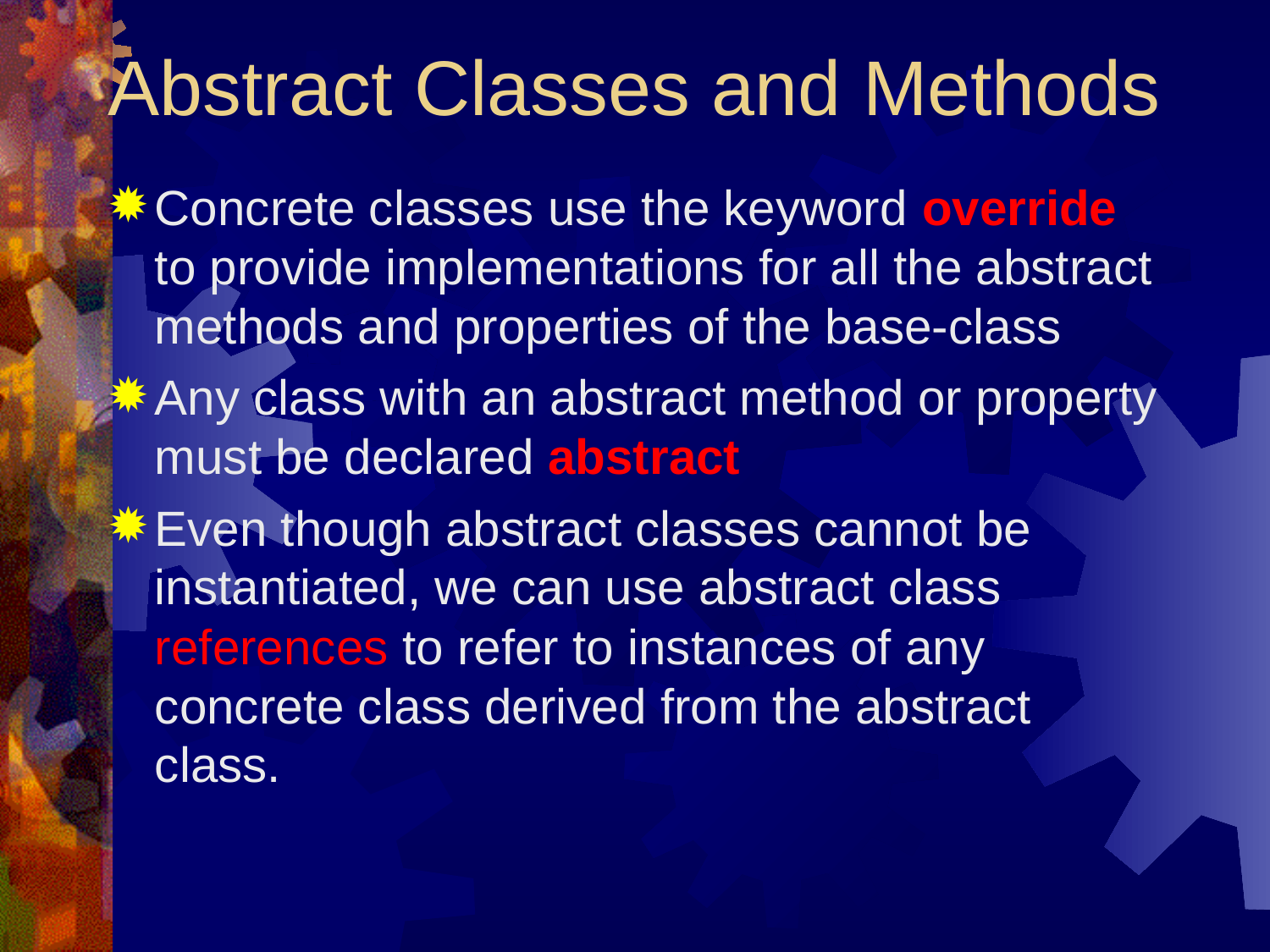

Abstract Classes and Methods
Concrete classes use the keyword override to provide implementations for all the abstract methods and properties of the base-class
Any class with an abstract method or property must be declared abstract
Even though abstract classes cannot be instantiated, we can use abstract class references to refer to instances of any concrete class derived from the abstract class.